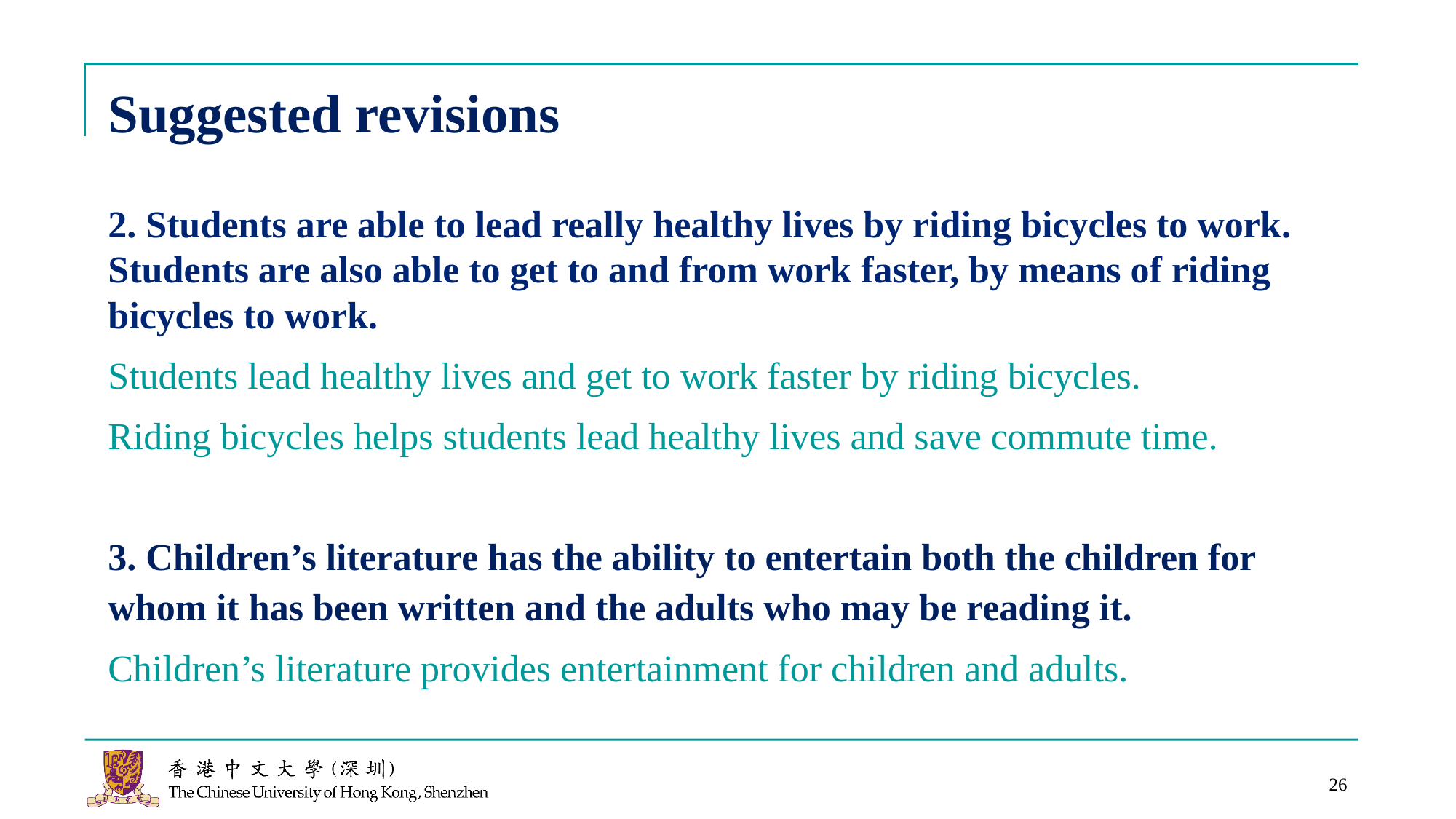

# Suggested revisions
2. Students are able to lead really healthy lives by riding bicycles to work. Students are also able to get to and from work faster, by means of riding bicycles to work.
Students lead healthy lives and get to work faster by riding bicycles.
Riding bicycles helps students lead healthy lives and save commute time.

3. Children’s literature has the ability to entertain both the children for whom it has been written and the adults who may be reading it.
Children’s literature provides entertainment for children and adults.

26